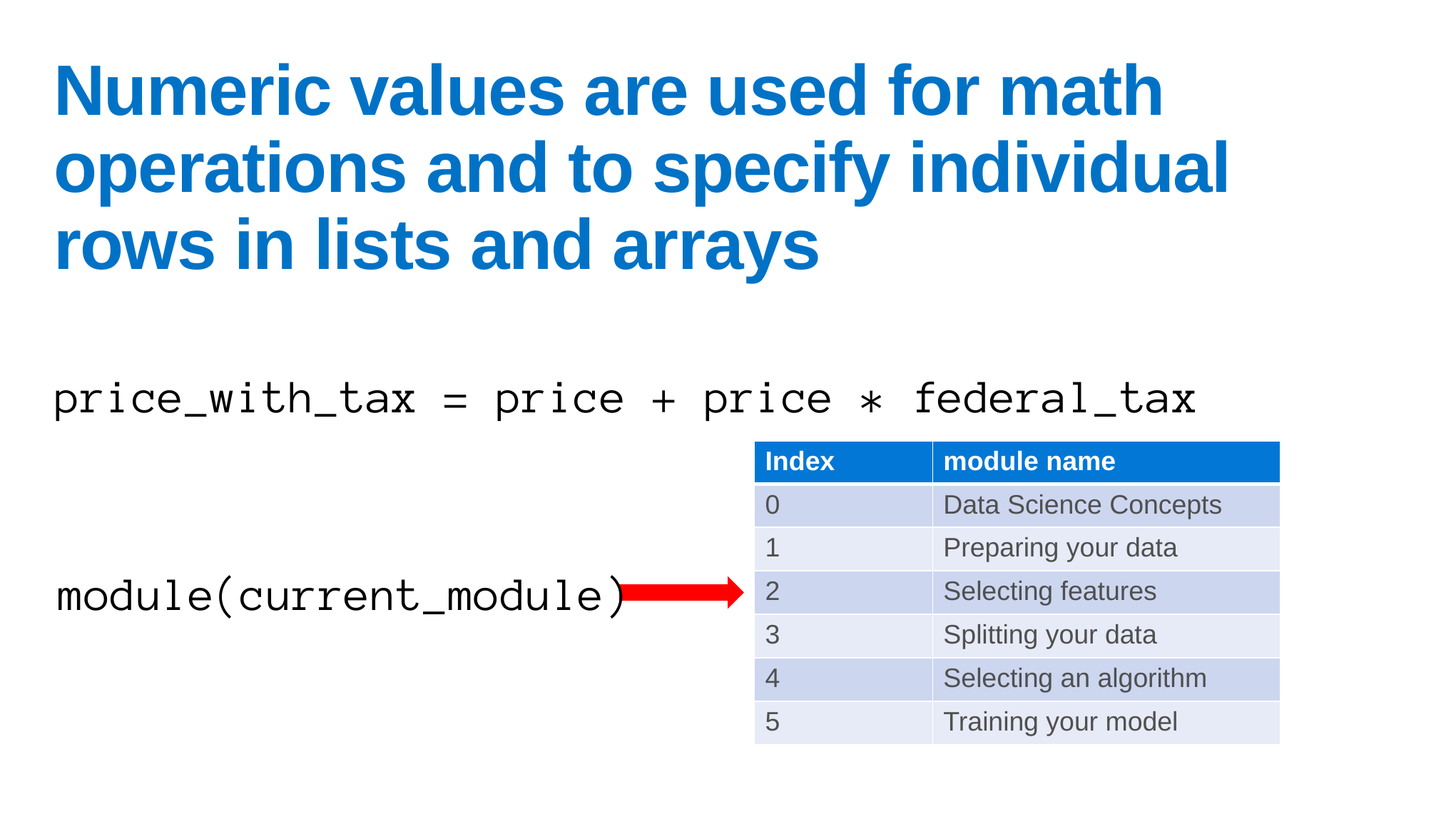

# Numeric values are used for math operations and to specify individual rows in lists and arrays

price_with_tax = price + price * federal_tax

module(current_module)
| Index | module name |
| --- | --- |
| 0 | Data Science Concepts |
| 1 | Preparing your data |
| 2 | Selecting features |
| 3 | Splitting your data |
| 4 | Selecting an algorithm |
| 5 | Training your model |